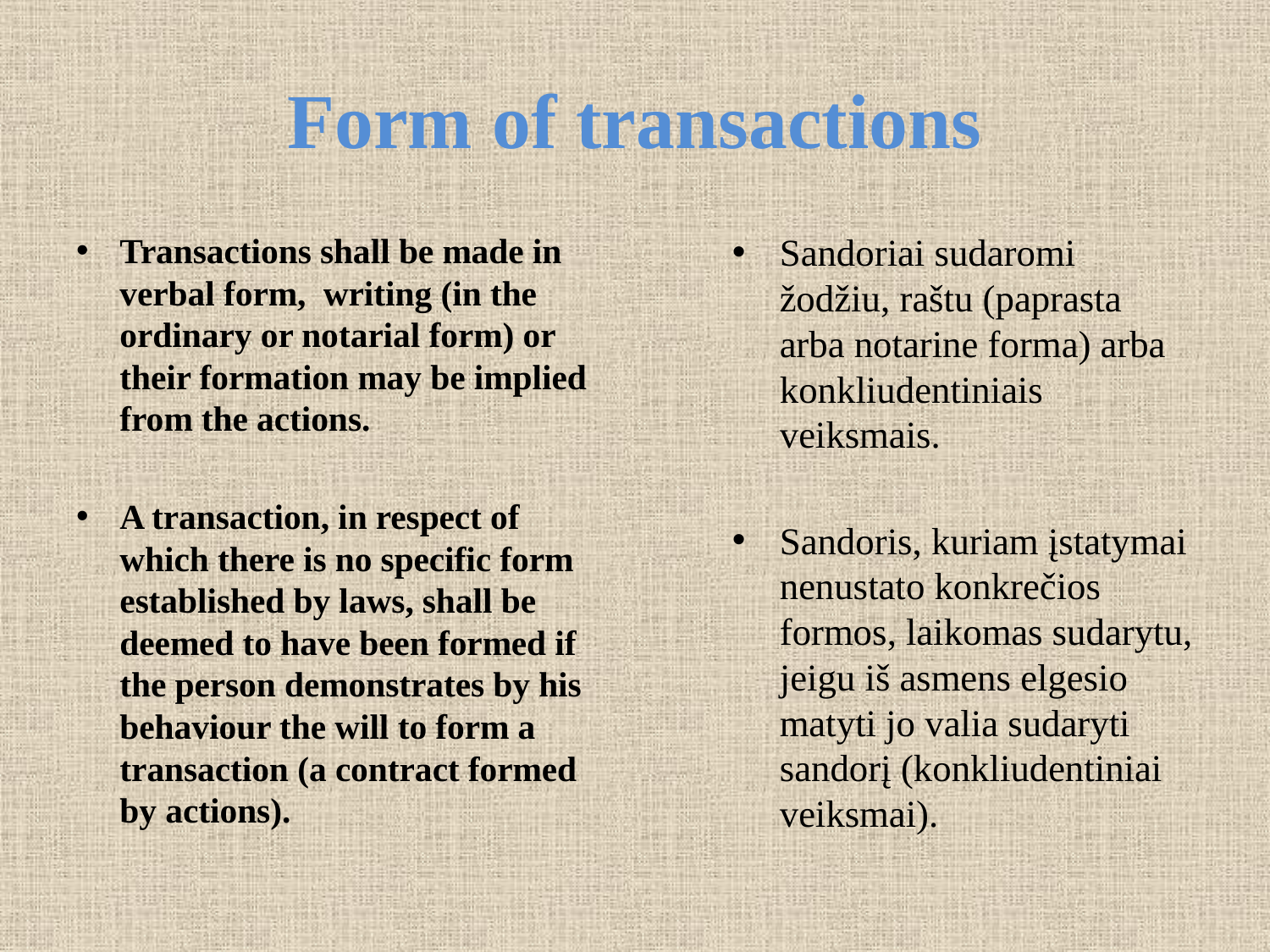

# Form of transactions
Transactions shall be made in verbal form,  writing (in the ordinary or notarial form) or their formation may be implied from the actions.

A transaction, in respect of which there is no specific form established by laws, shall be deemed to have been formed if the person demonstrates by his behaviour the will to form a transaction (a contract formed by actions).

Sandoriai sudaromi žodžiu, raštu (paprasta arba notarine forma) arba konkliudentiniais veiksmais.

Sandoris, kuriam įstatymai nenustato konkrečios formos, laikomas sudarytu, jeigu iš asmens elgesio matyti jo valia sudaryti sandorį (konkliudentiniai veiksmai).